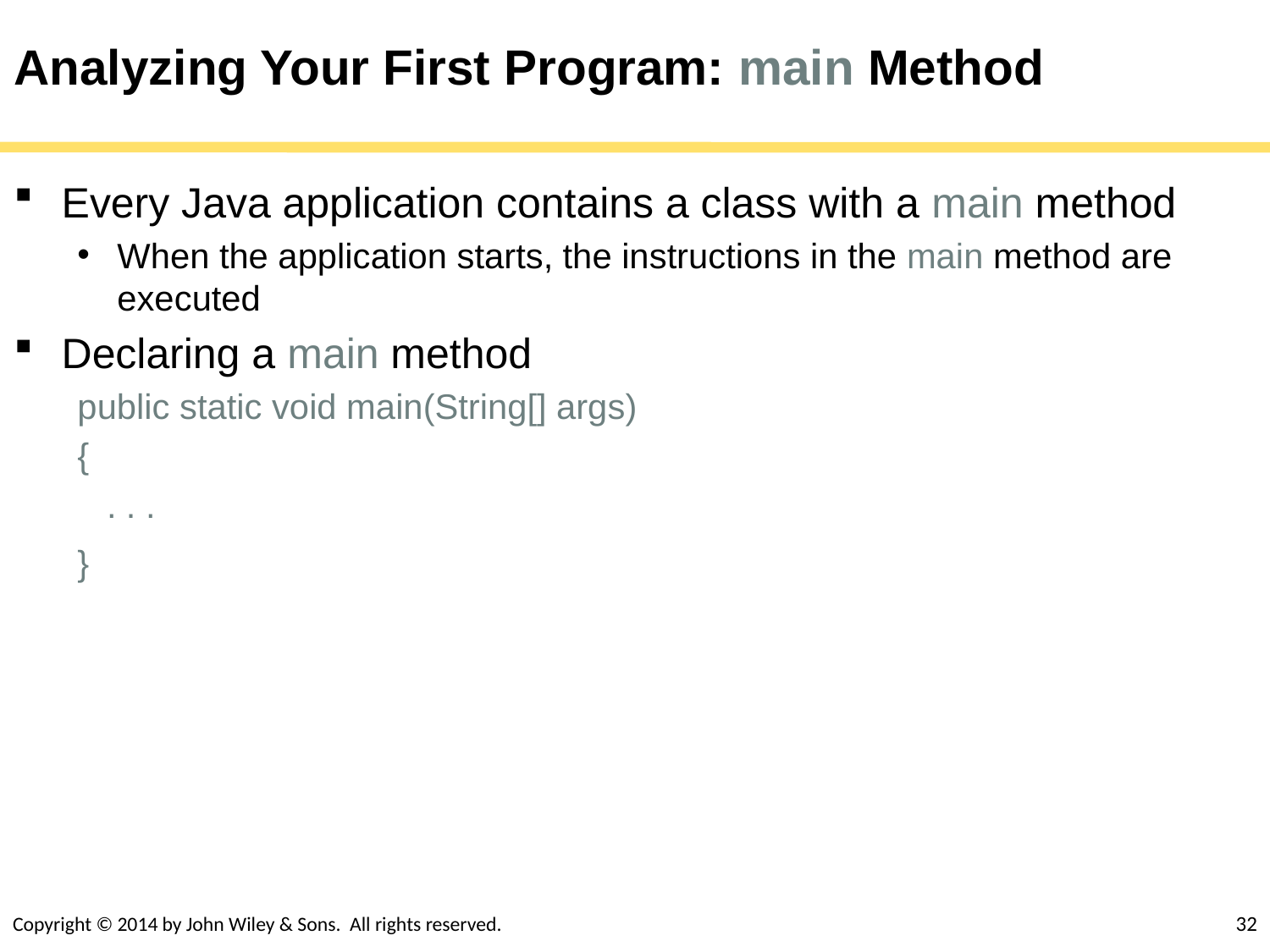

# Analyzing Your First Program: main Method
Every Java application contains a class with a main method
When the application starts, the instructions in the main method are executed
Declaring a main method
public static void main(String[] args)
{
   . . .
}